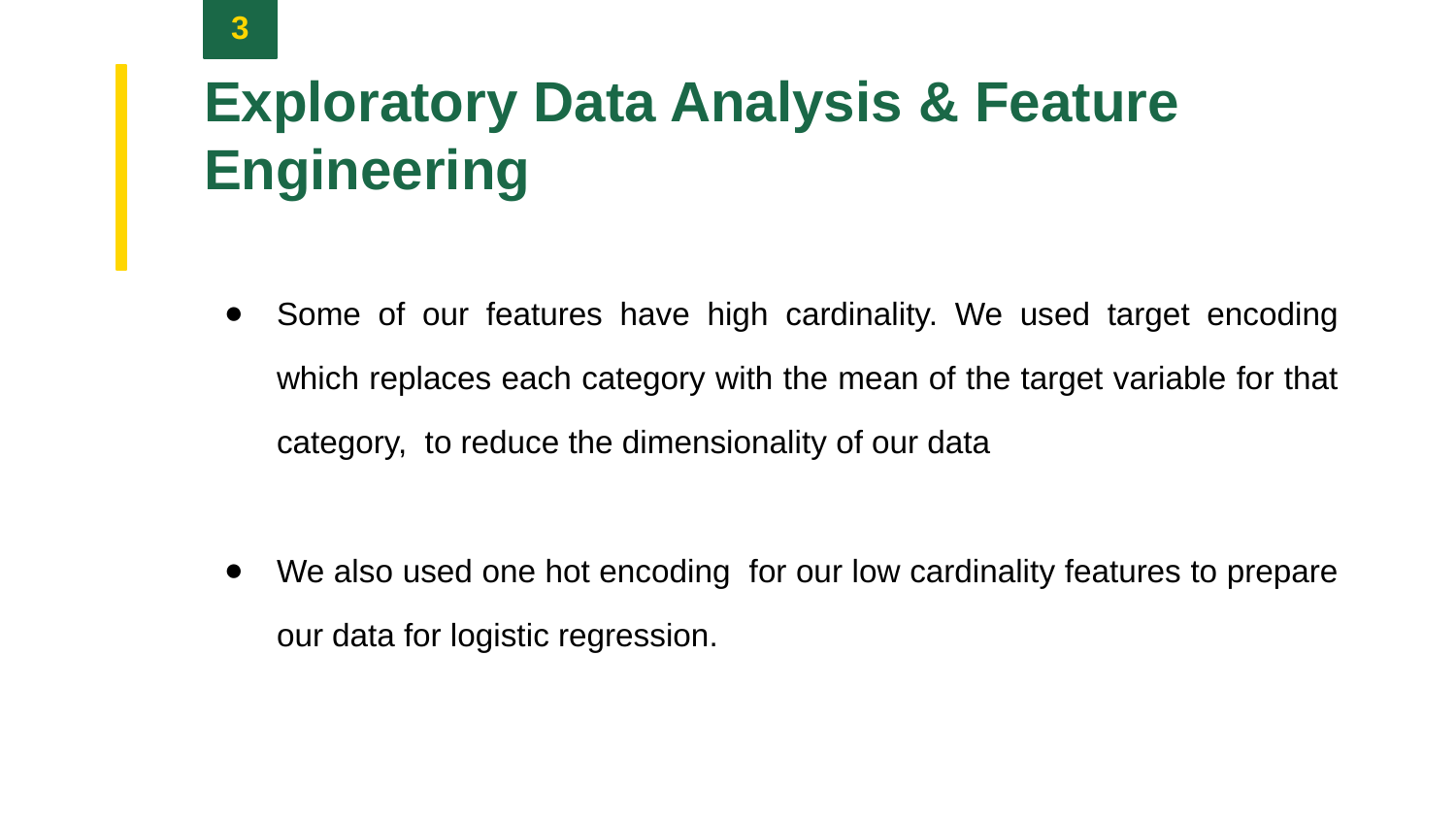

3
Exploratory Data Analysis & Feature Engineering

Some of our features have high cardinality. We used target encoding which replaces each category with the mean of the target variable for that category,  to reduce the dimensionality of our data

We also used one hot encoding  for our low cardinality features to prepare our data for logistic regression.